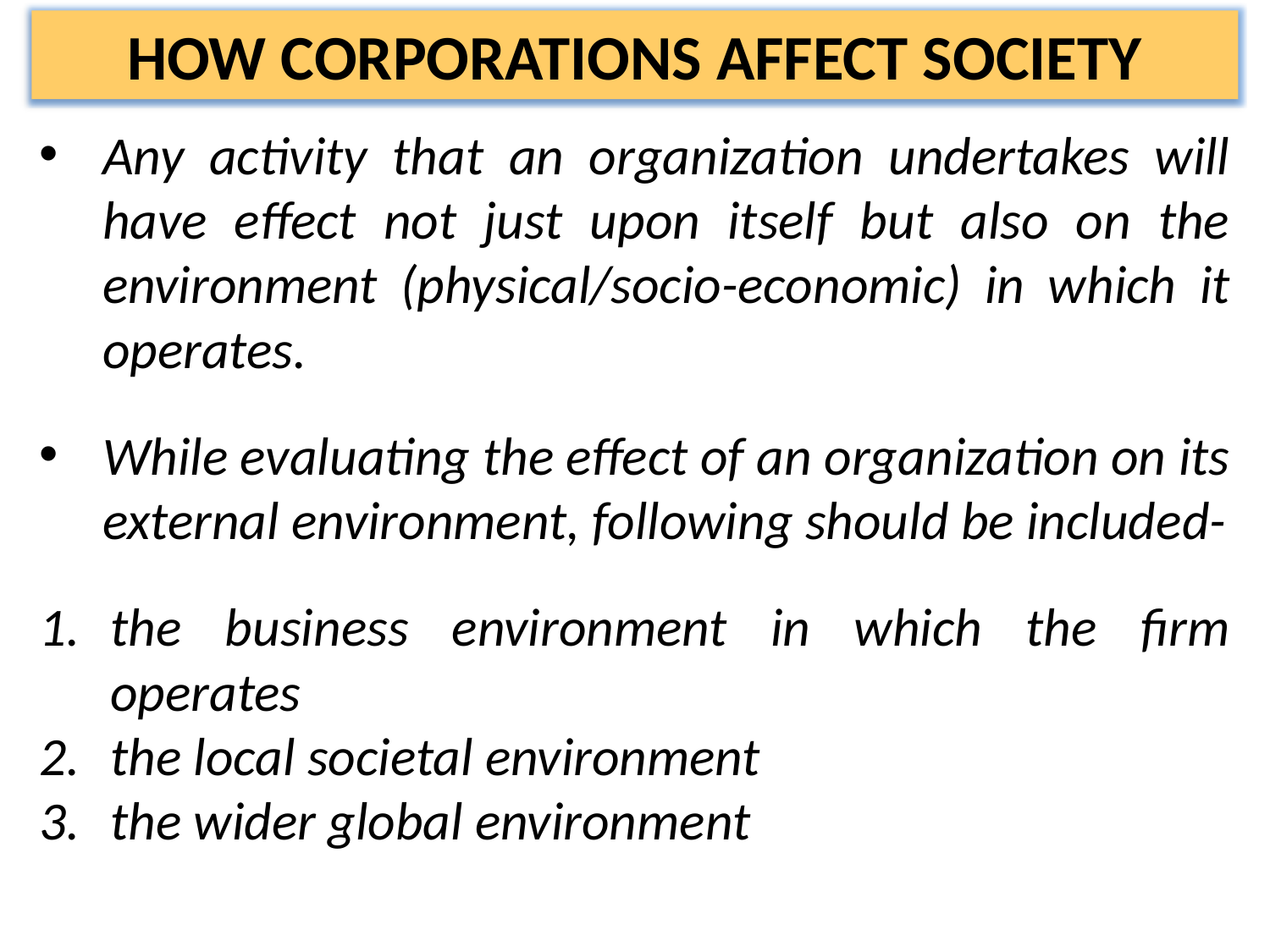

HOW CORPORATIONS AFFECT SOCIETY
Any activity that an organization undertakes will have effect not just upon itself but also on the environment (physical/socio-economic) in which it operates.

While evaluating the effect of an organization on its external environment, following should be included-

the business environment in which the firm operates
the local societal environment
the wider global environment